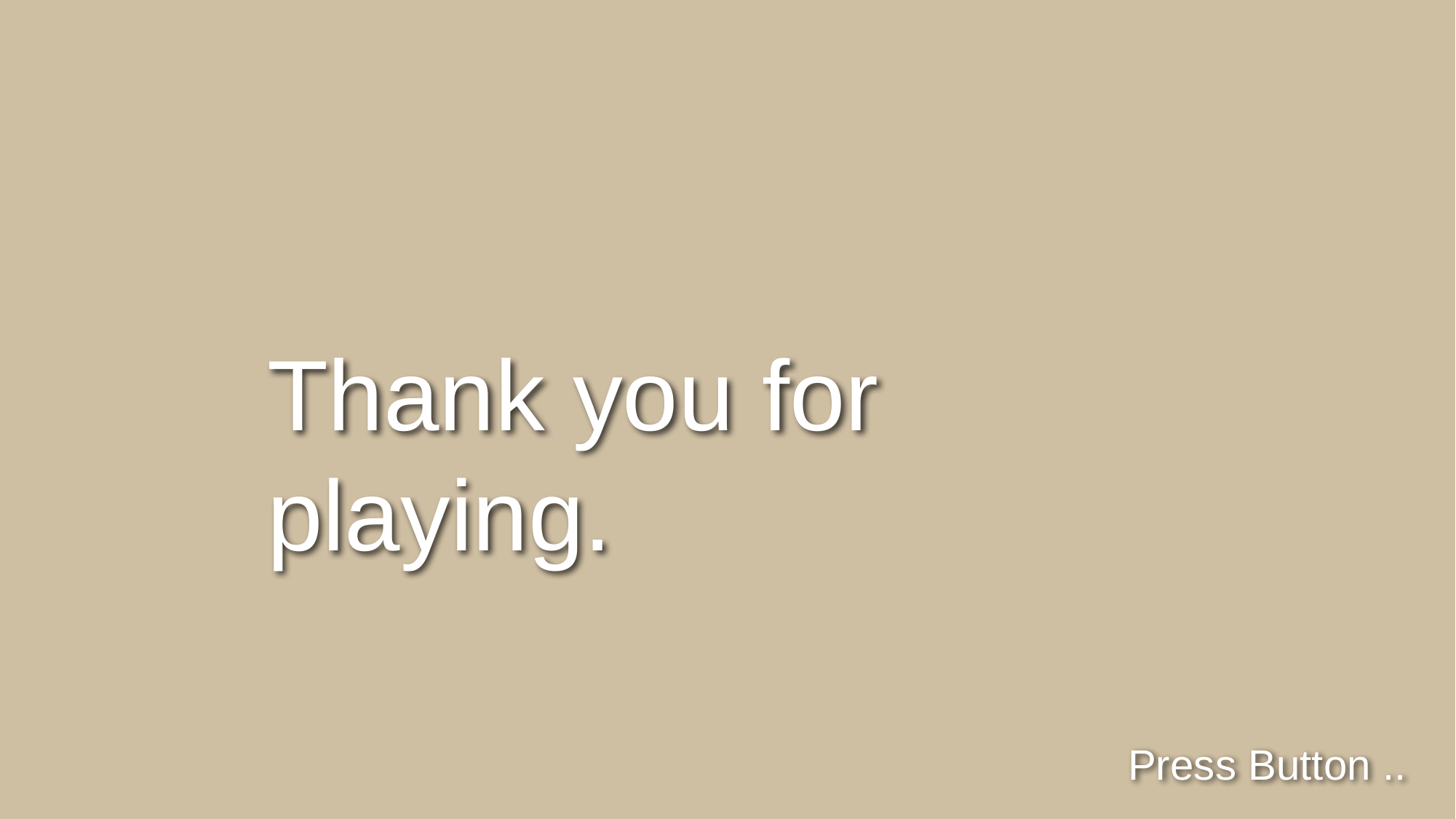

Thank you for playing.
Press Button .. .